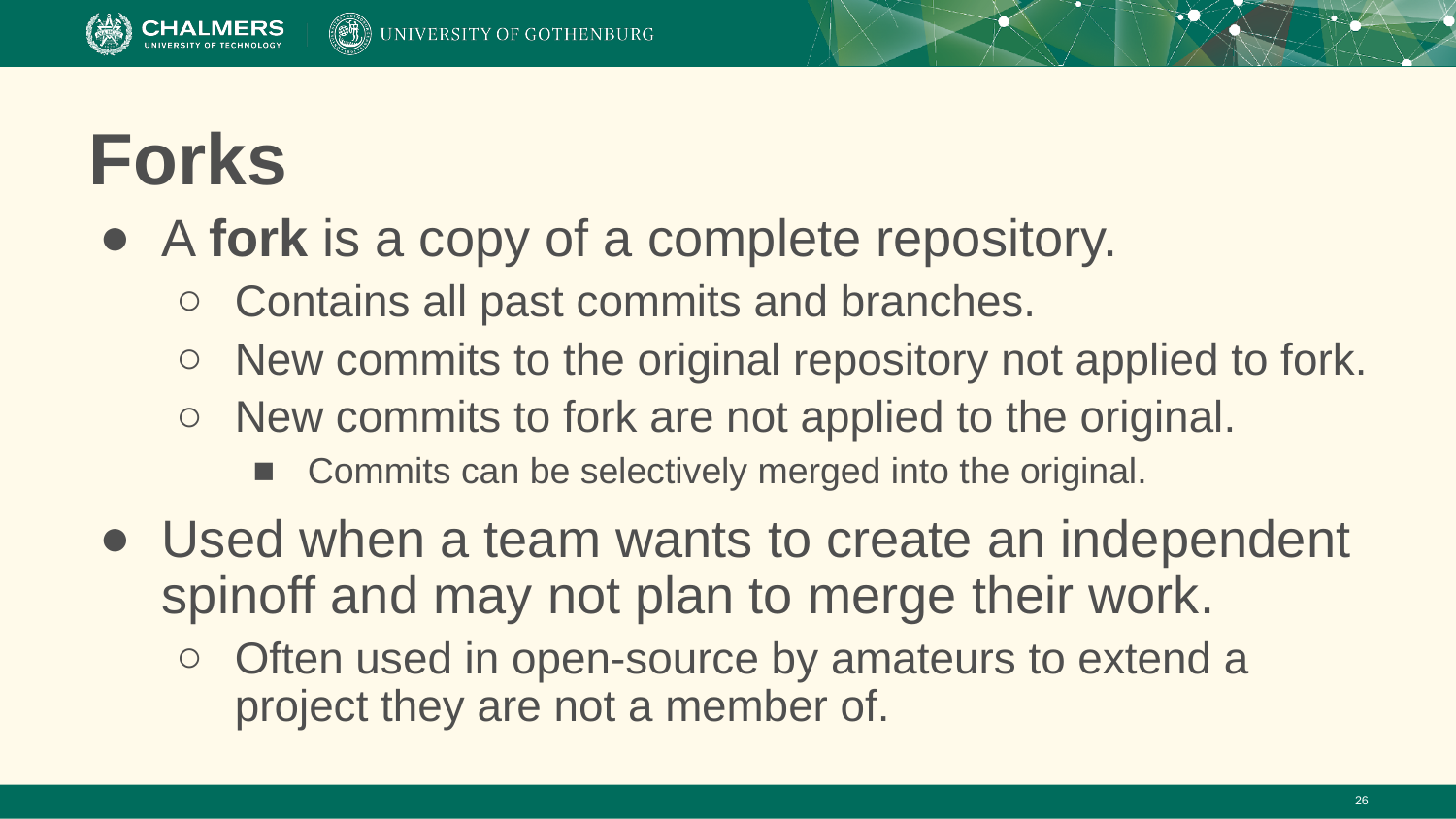

# Forks
A fork is a copy of a complete repository.
Contains all past commits and branches.
New commits to the original repository not applied to fork.
New commits to fork are not applied to the original.
Commits can be selectively merged into the original.
Used when a team wants to create an independent spinoff and may not plan to merge their work.
Often used in open-source by amateurs to extend a project they are not a member of.

26